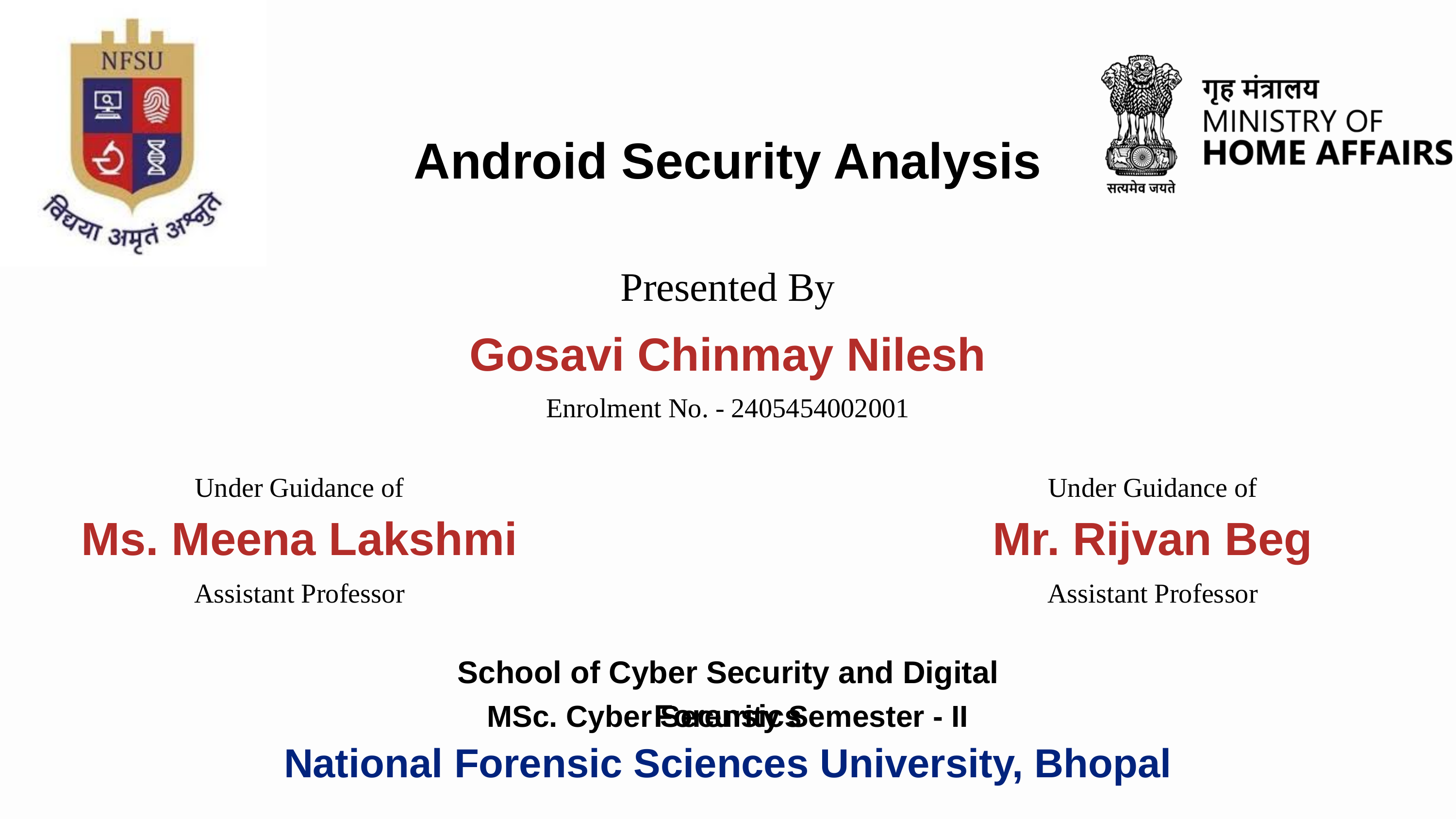

Android Security Analysis
Presented By
Gosavi Chinmay Nilesh
Enrolment No. - 2405454002001
Under Guidance of
Under Guidance of
Ms. Meena Lakshmi
Mr. Rijvan Beg
Assistant Professor
Assistant Professor
School of Cyber Security and Digital Forensics
MSc. Cyber Security Semester - II
National Forensic Sciences University, Bhopal